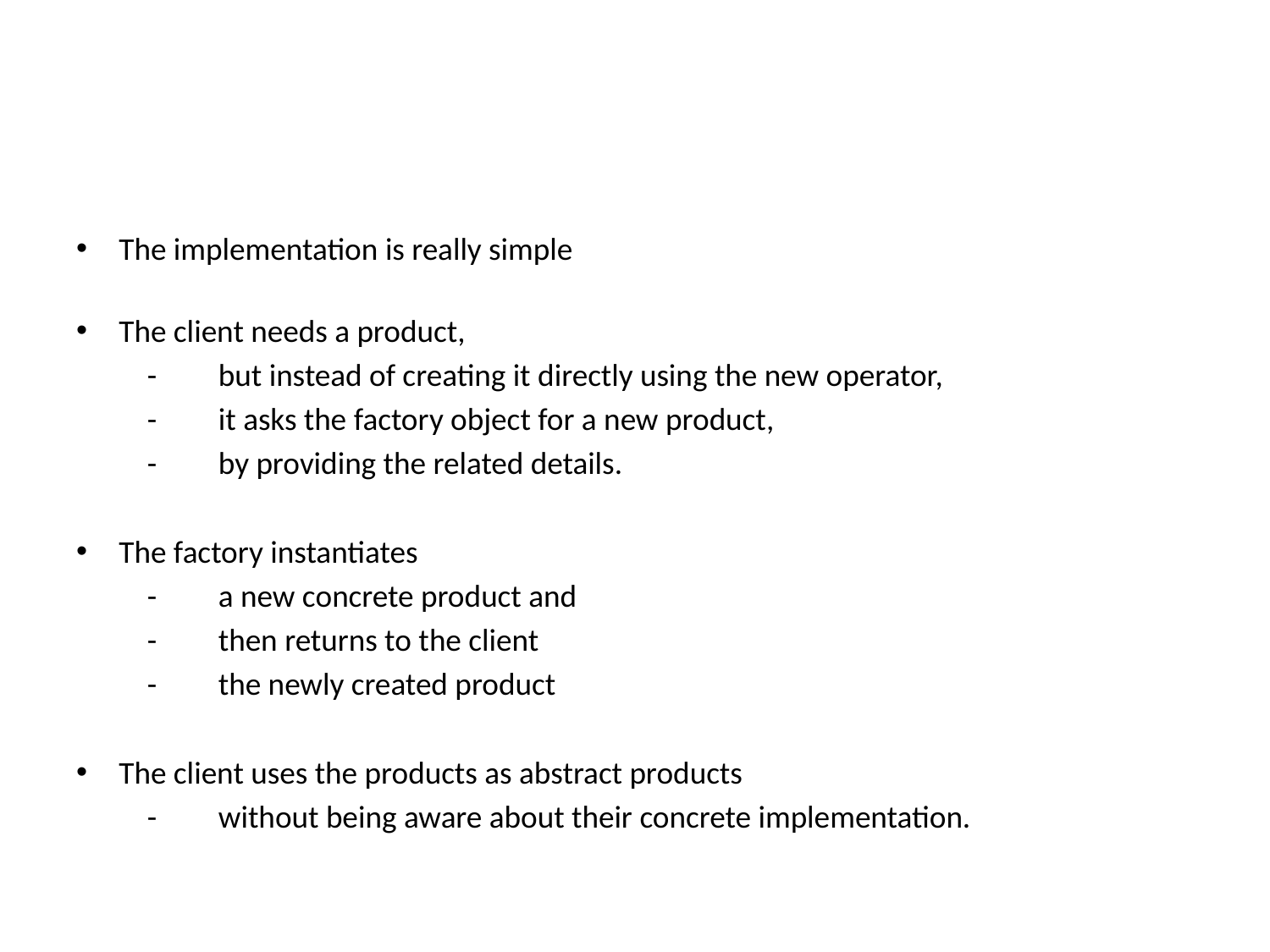

#
The implementation is really simple
The client needs a product,
	-	but instead of creating it directly using the new operator,
	-	it asks the factory object for a new product,
	-	by providing the related details.

The factory instantiates
	-	a new concrete product and
	-	then returns to the client
	-	the newly created product

The client uses the products as abstract products
	-	without being aware about their concrete implementation.